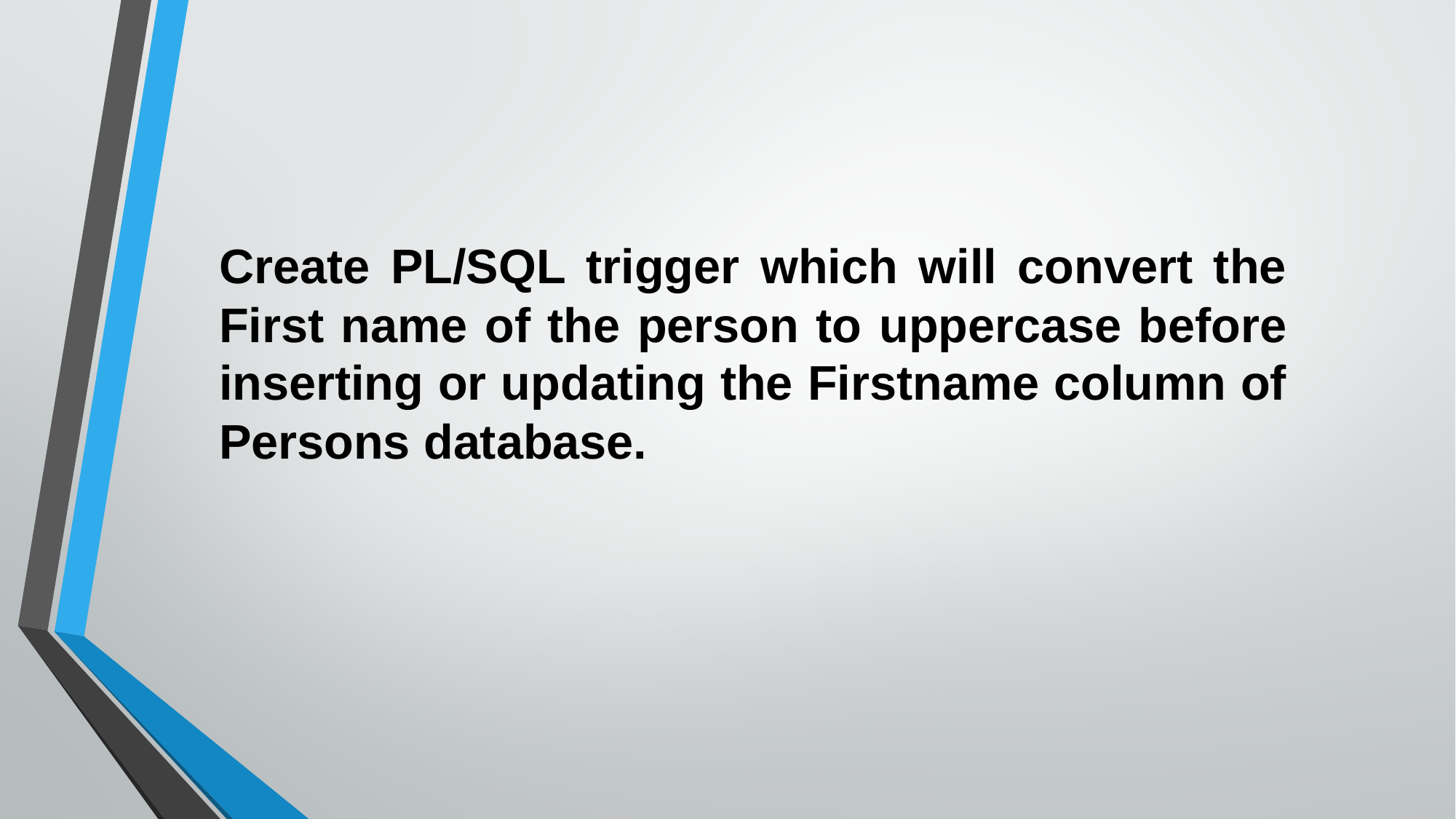

Create PL/SQL trigger which will convert the First name of the person to uppercase before inserting or updating the Firstname column of Persons database.